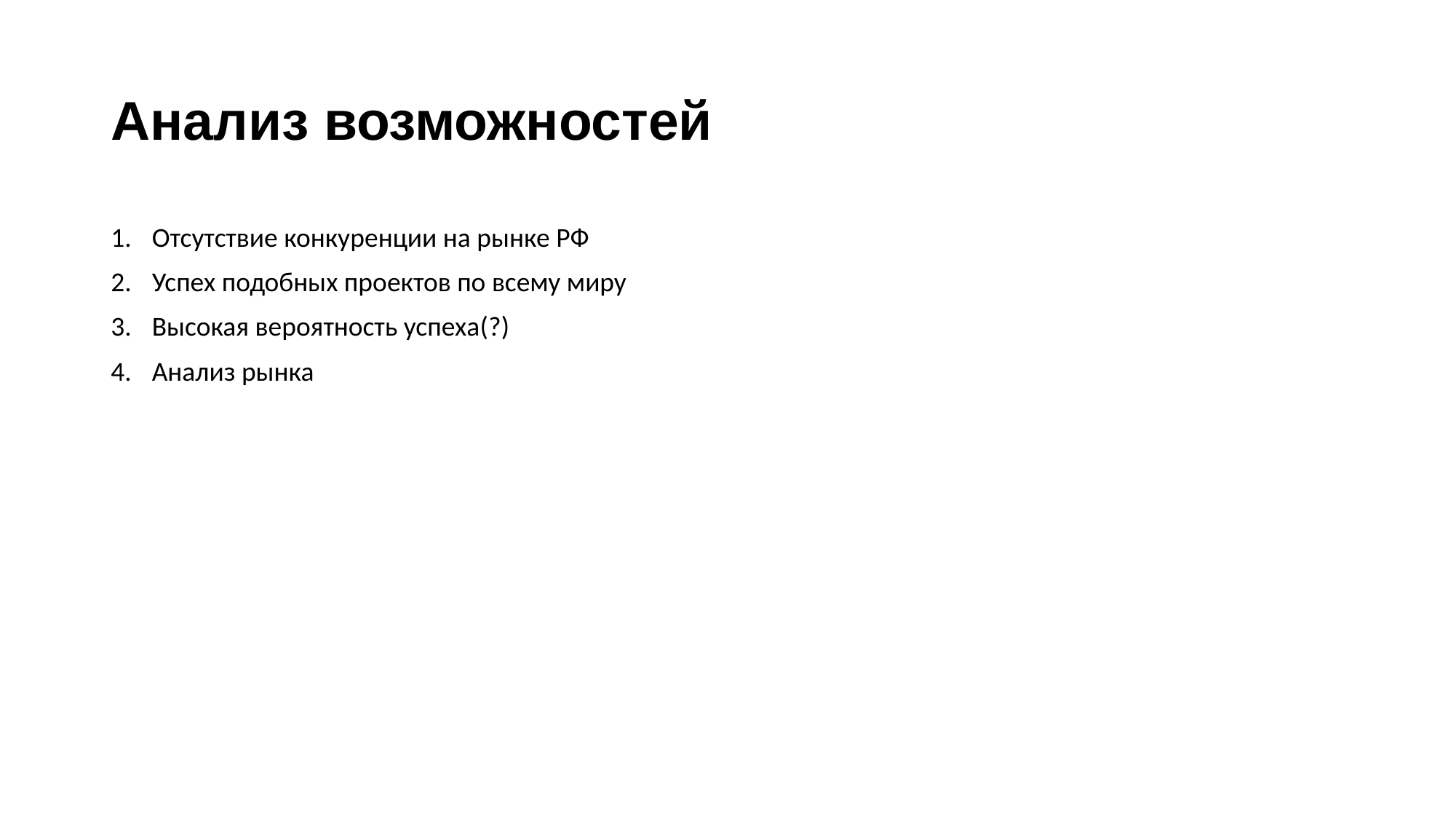

# Анализ возможностей
Отсутствие конкуренции на рынке РФ
Успех подобных проектов по всему миру
Высокая вероятность успеха(?)
Анализ рынка